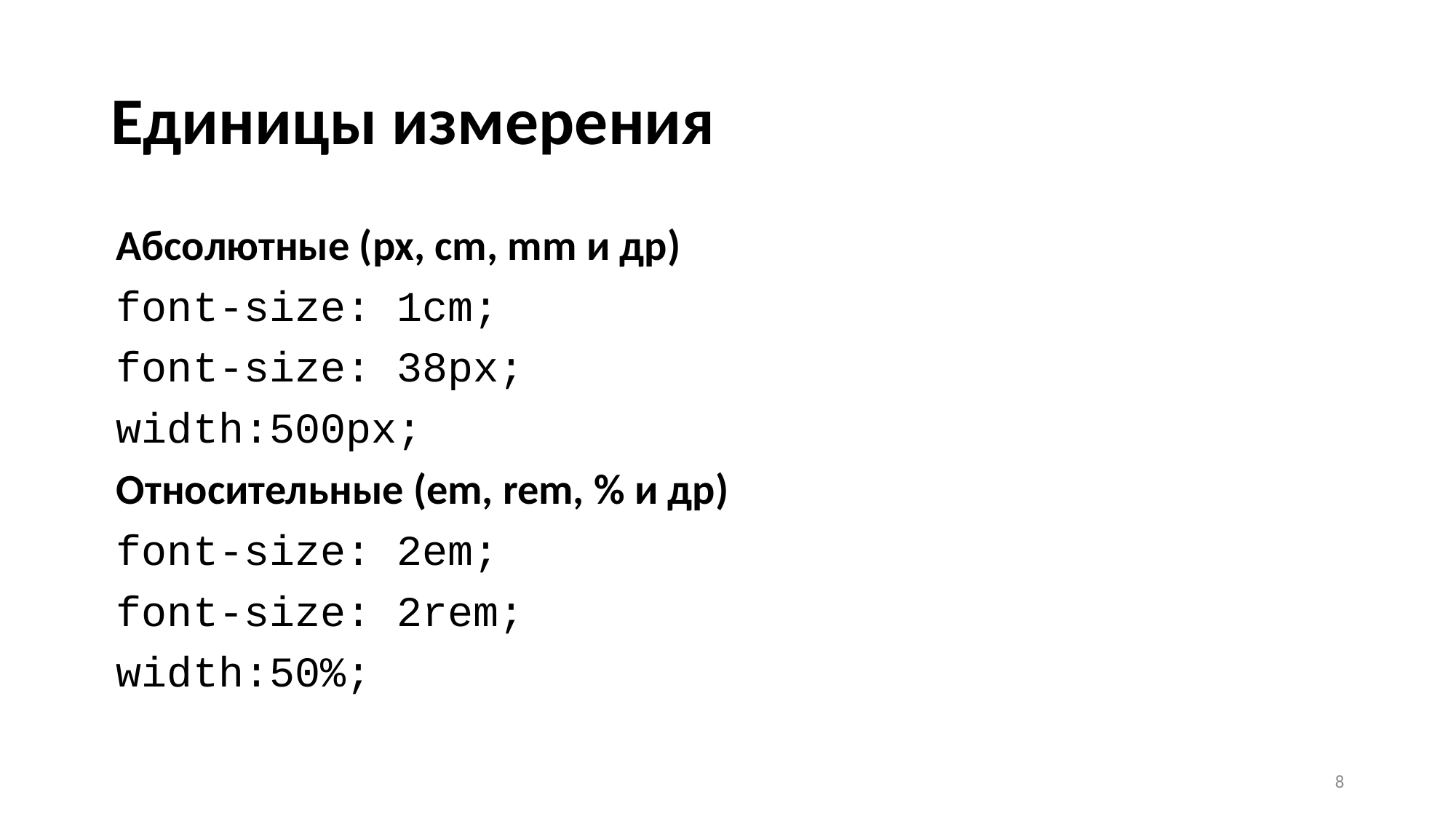

# Единицы измерения
Абсолютные (px, cm, mm и др)
font-size: 1cm;
font-size: 38px;
width:500px;
Относительные (em, rem, % и др)
font-size: 2em;
font-size: 2rem;
width:50%;

8